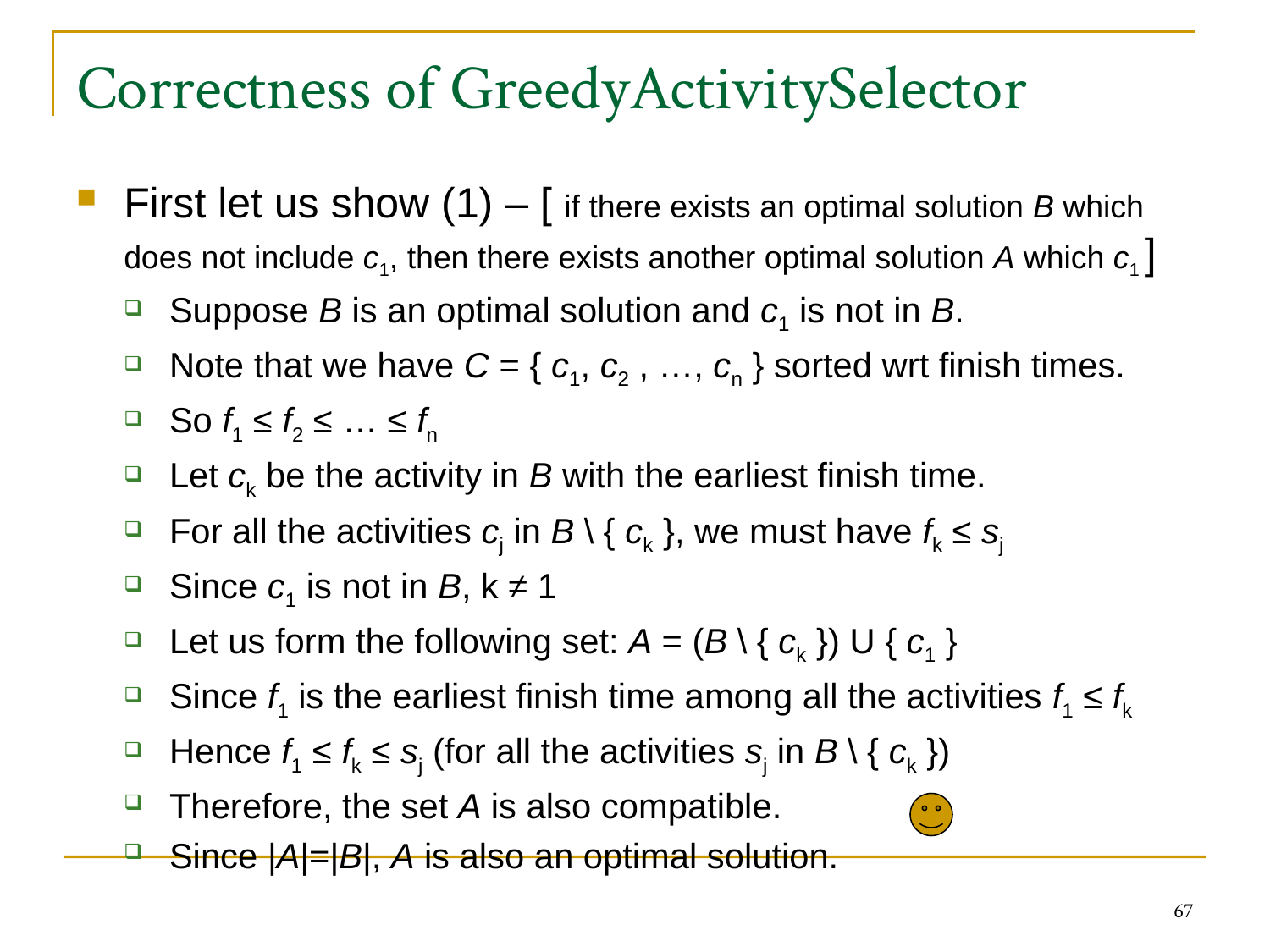

# Correctness of GreedyActivitySelector
First let us show (1) – [ if there exists an optimal solution B which does not include c1, then there exists another optimal solution A which c1 ]
Suppose B is an optimal solution and c1 is not in B.
Note that we have C = { c1, c2 , …, cn } sorted wrt finish times.
So f1 ≤ f2 ≤ … ≤ fn
Let ck be the activity in B with the earliest finish time.
For all the activities cj in B \ { ck }, we must have fk ≤ sj
Since c1 is not in B, k ≠ 1
Let us form the following set: A = (B \ { ck }) U { c1 }
Since f1 is the earliest finish time among all the activities f1 ≤ fk
Hence f1 ≤ fk ≤ sj (for all the activities sj in B \ { ck })
Therefore, the set A is also compatible.
Since |A|=|B|, A is also an optimal solution.

67